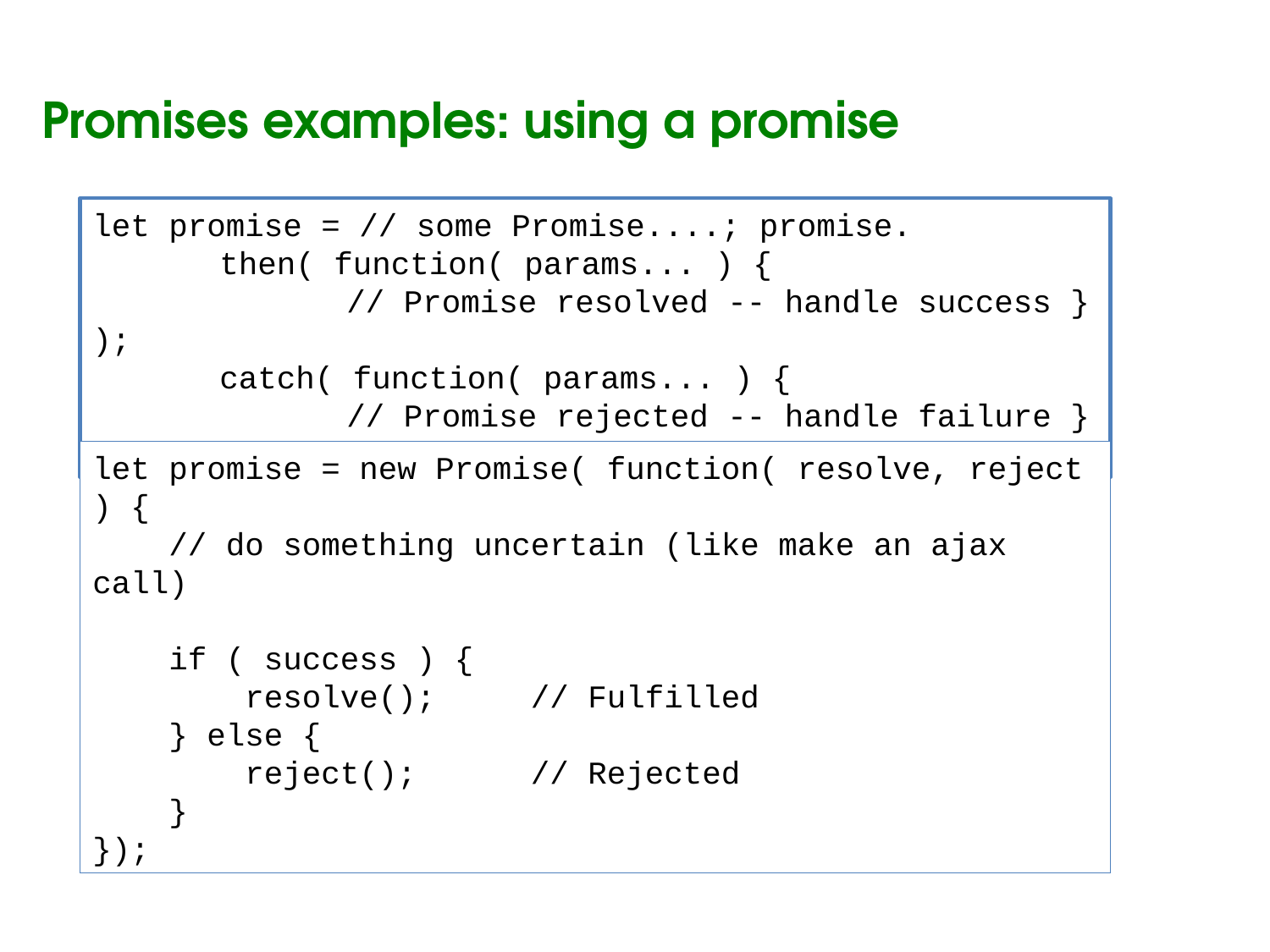

# Promises examples: using a promise
let promise = // some Promise....; promise.
	then( function( params... ) {
		// Promise resolved -- handle success } );
	catch( function( params... ) {
		// Promise rejected -- handle failure } );
let promise = new Promise( function( resolve, reject ) {
    // do something uncertain (like make an ajax call)

    if ( success ) {
        resolve();     // Fulfilled
    } else {
        reject();      // Rejected
    }
});